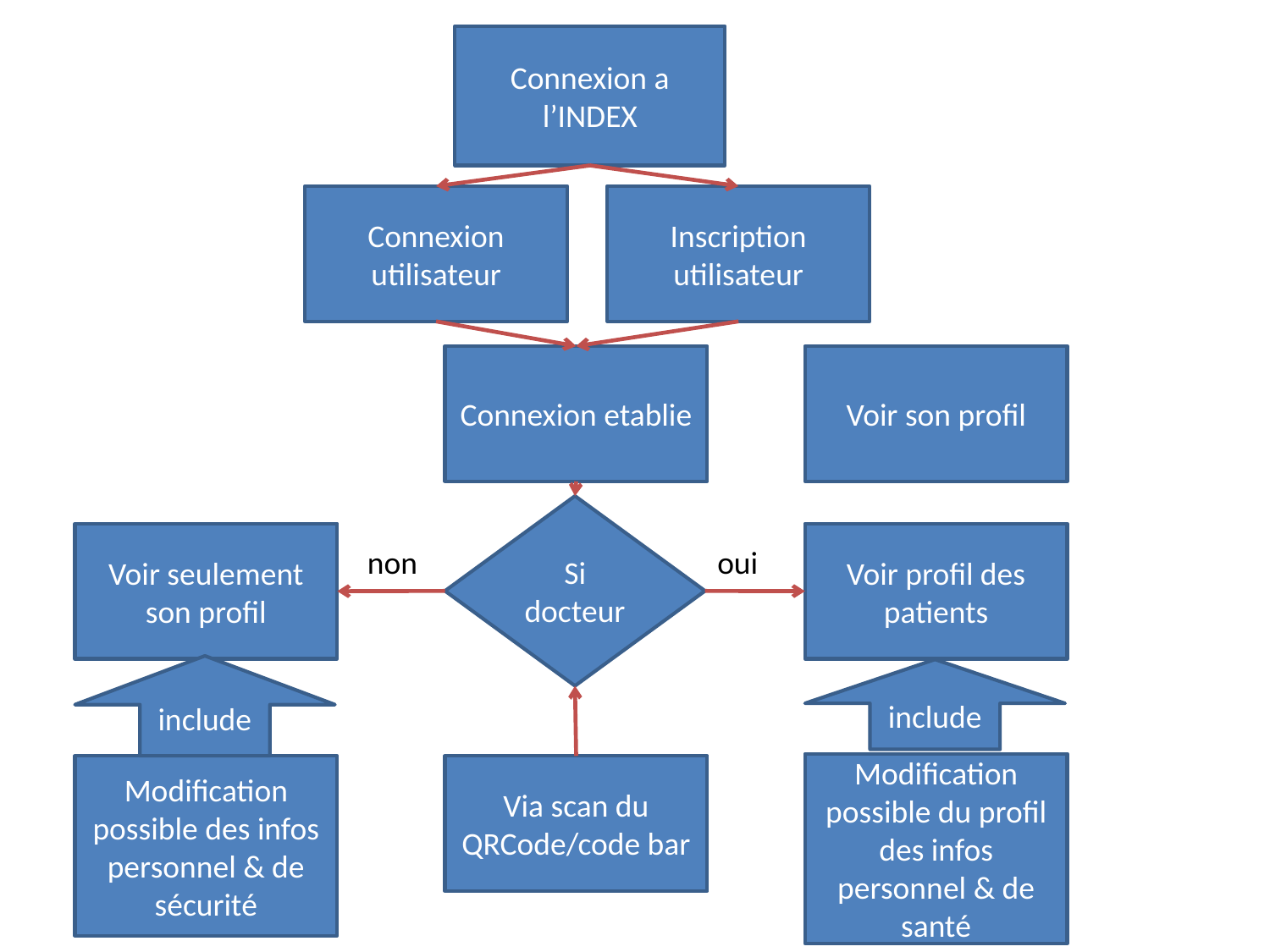

Connexion a l’INDEX
Connexion utilisateur
Inscription utilisateur
Connexion etablie
Voir son profil
Si docteur
Voir seulement son profil
Voir profil des patients
non
oui
include
include
Modification possible du profil des infos personnel & de santé
Modification possible des infos personnel & de sécurité
Via scan du QRCode/code bar